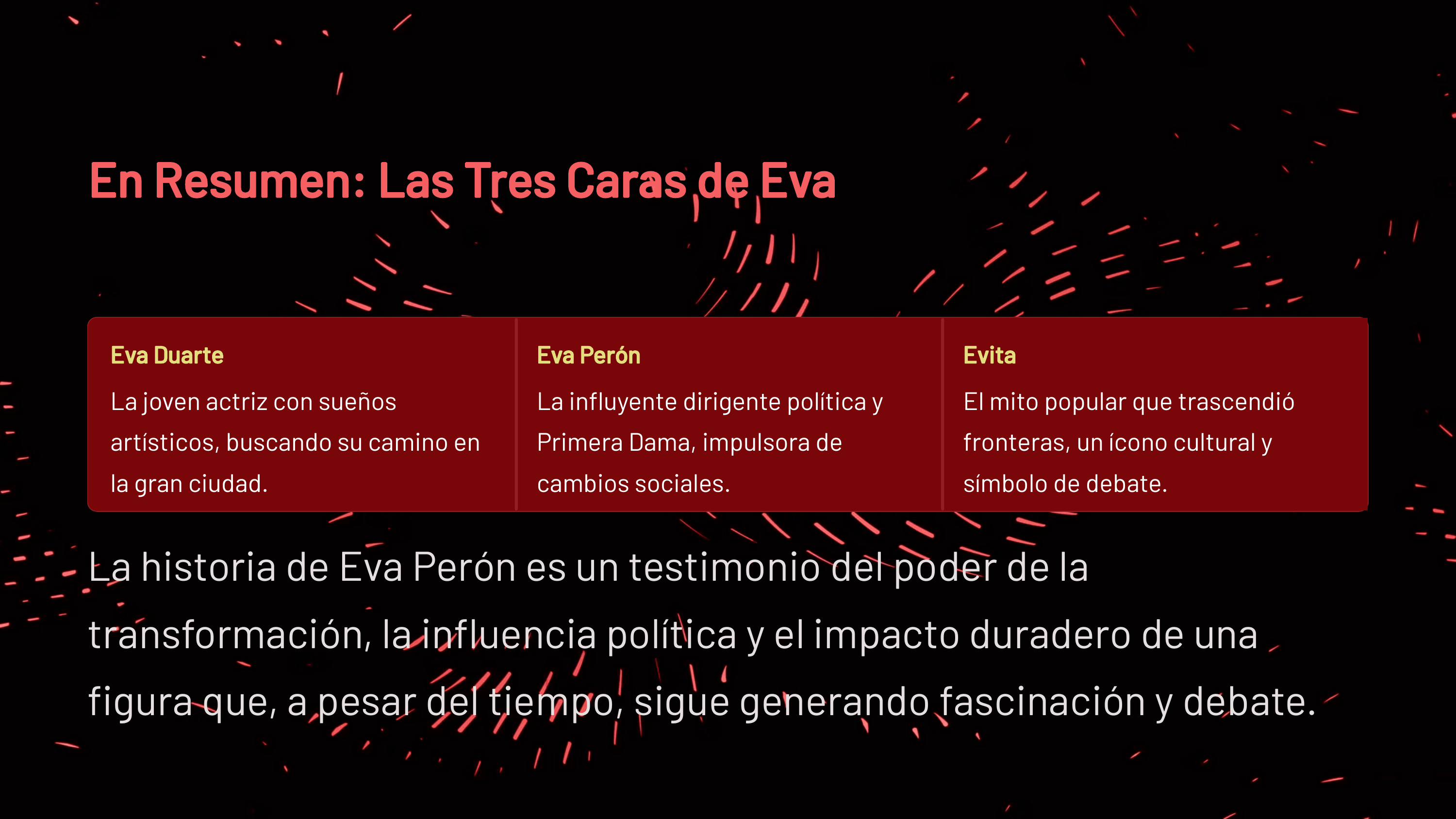

En Resumen: Las Tres Caras de Eva

Eva Duarte
Eva Perón
Evita
La joven actriz con sueños artísticos, buscando su camino en la gran ciudad.
La influyente dirigente política y Primera Dama, impulsora de cambios sociales.
El mito popular que trascendió fronteras, un ícono cultural y símbolo de debate.
La historia de Eva Perón es un testimonio del poder de la transformación, la influencia política y el impacto duradero de una figura que, a pesar del tiempo, sigue generando fascinación y debate.